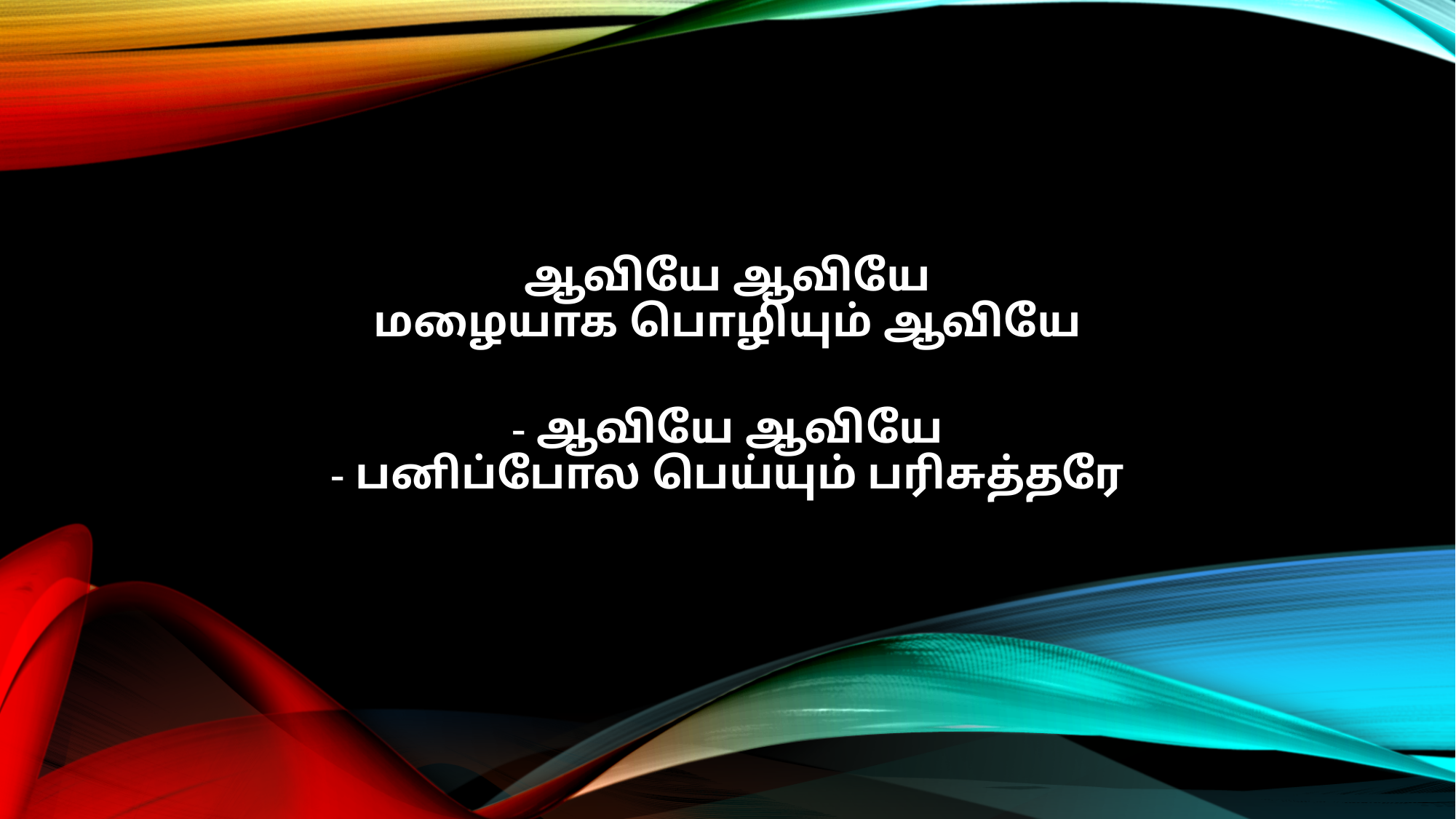

ஆவியே ஆவியே
மழையாக பொழியும் ஆவியே
- ஆவியே ஆவியே
- பனிப்போல பெய்யும் பரிசுத்தரே